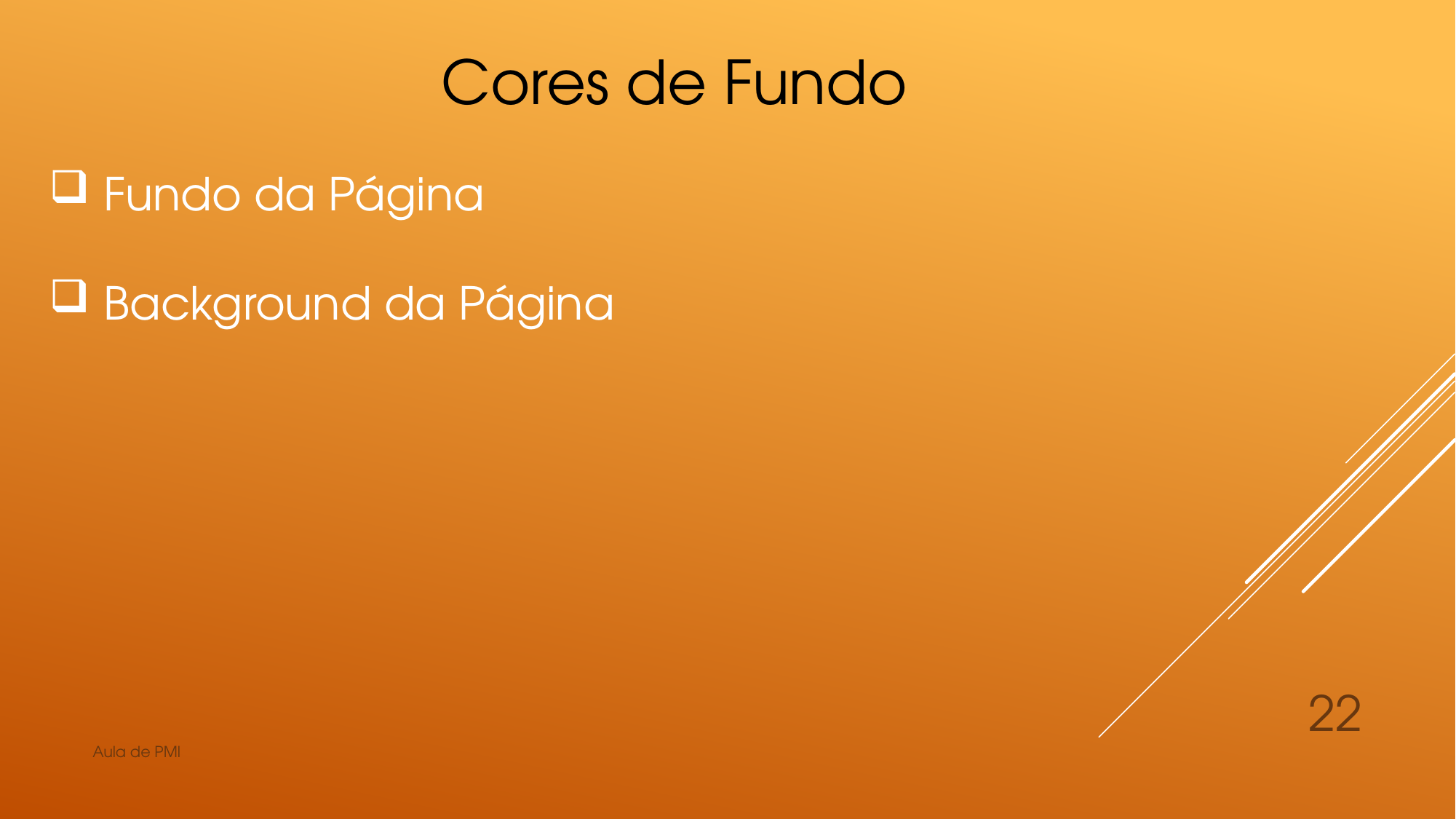

Cores de Fundo
Fundo da Página

Background da Página

22
Aula de PMI